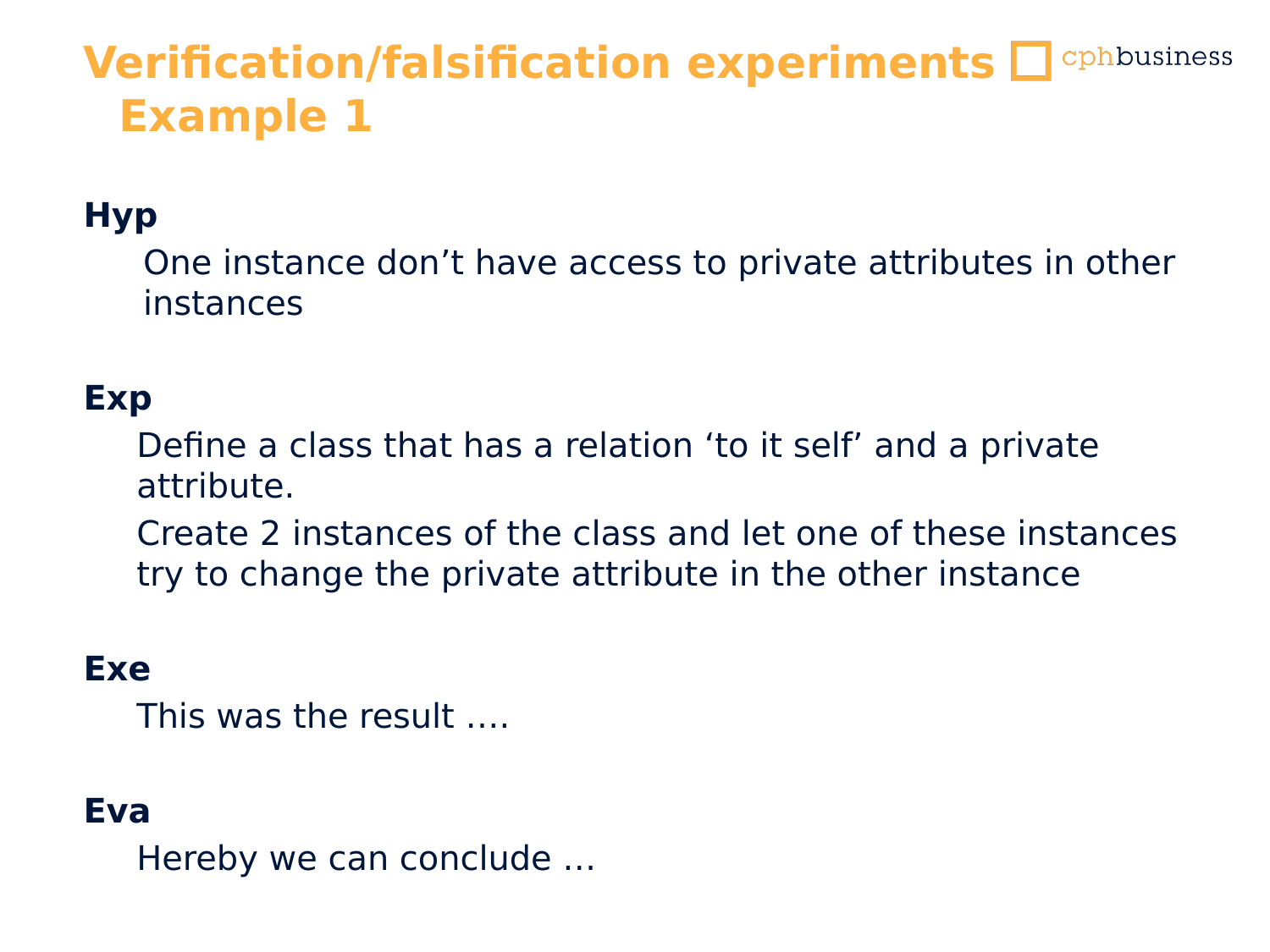

Verification/falsification experiments Example 1
Hyp
	One instance don’t have access to private attributes in other instances

Exp
Define a class that has a relation ‘to it self’ and a private attribute.
Create 2 instances of the class and let one of these instances try to change the private attribute in the other instance

Exe
This was the result ….

Eva
Hereby we can conclude …